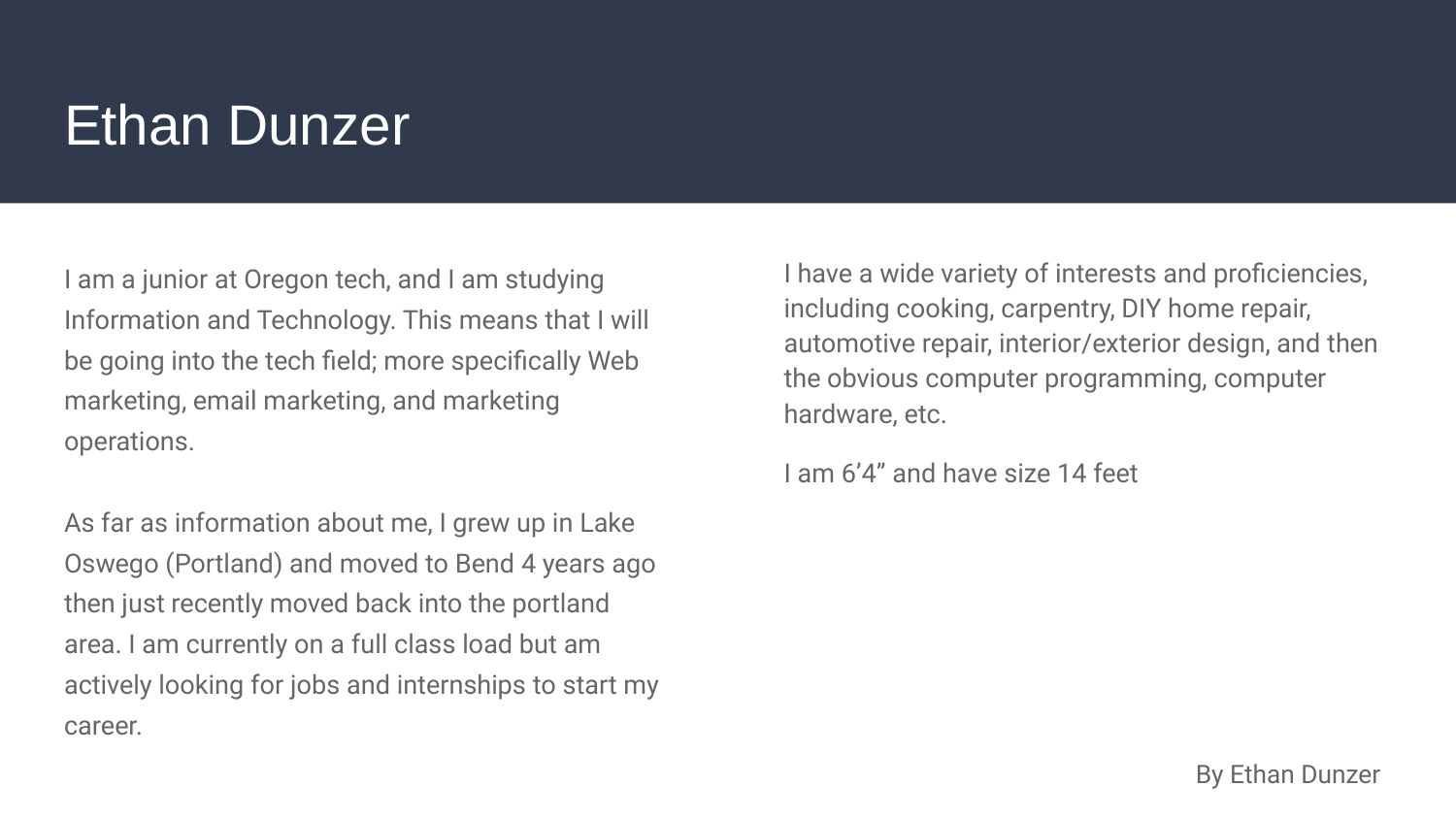

# Ethan Dunzer
I am a junior at Oregon tech, and I am studying Information and Technology. This means that I will be going into the tech field; more specifically Web marketing, email marketing, and marketing operations.

As far as information about me, I grew up in Lake Oswego (Portland) and moved to Bend 4 years ago then just recently moved back into the portland area. I am currently on a full class load but am actively looking for jobs and internships to start my career.

I have a wide variety of interests and proficiencies, including cooking, carpentry, DIY home repair, automotive repair, interior/exterior design, and then the obvious computer programming, computer hardware, etc.
I am 6’4” and have size 14 feet

By Ethan Dunzer